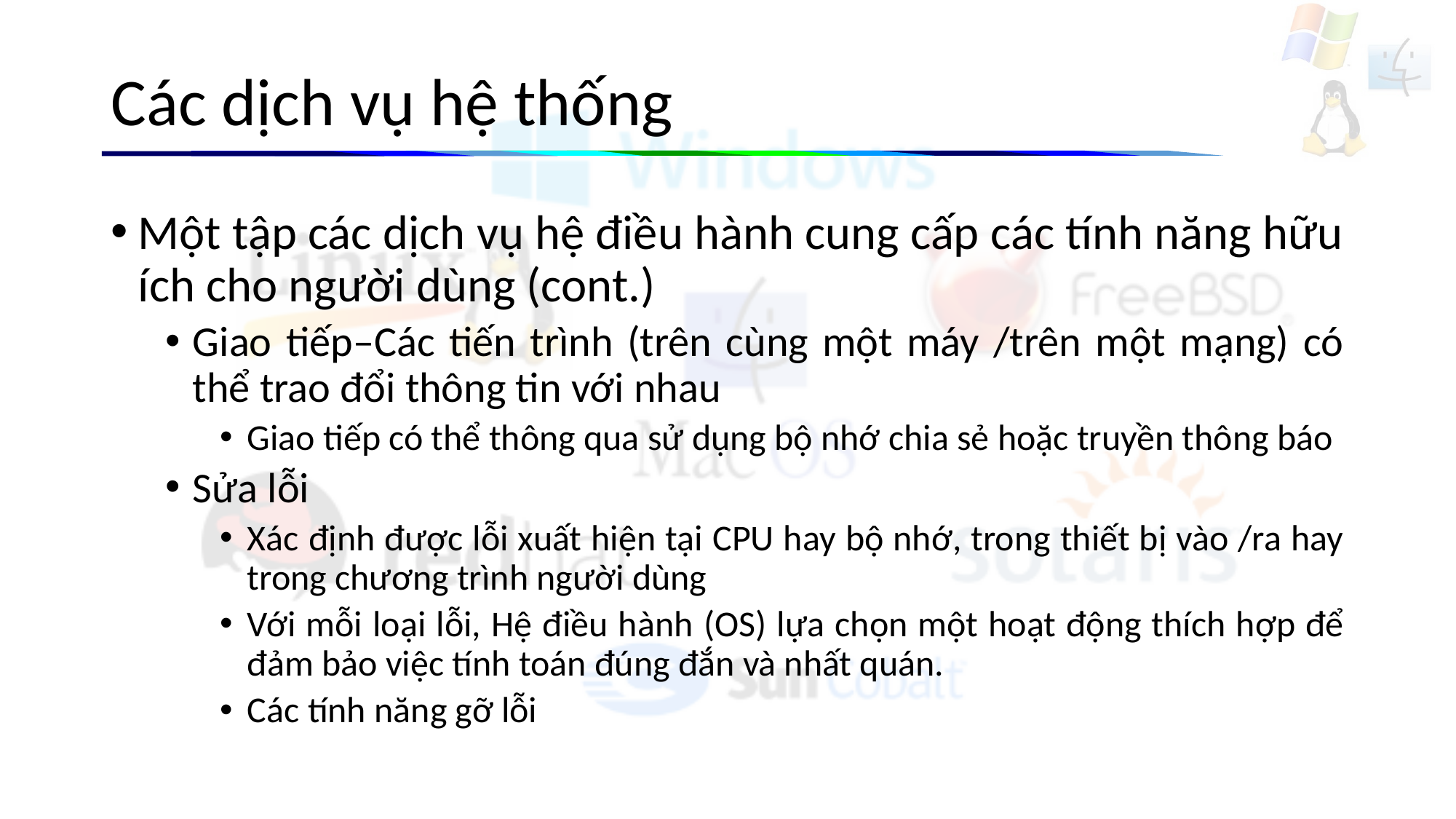

# Các dịch vụ hệ thống
Một tập các dịch vụ hệ điều hành cung cấp các tính năng hữu ích cho người dùng (cont.)
Giao tiếp–Các tiến trình (trên cùng một máy /trên một mạng) có thể trao đổi thông tin với nhau
Giao tiếp có thể thông qua sử dụng bộ nhớ chia sẻ hoặc truyền thông báo
Sửa lỗi
Xác định được lỗi xuất hiện tại CPU hay bộ nhớ, trong thiết bị vào /ra hay trong chương trình người dùng
Với mỗi loại lỗi, Hệ điều hành (OS) lựa chọn một hoạt động thích hợp để đảm bảo việc tính toán đúng đắn và nhất quán.
Các tính năng gỡ lỗi